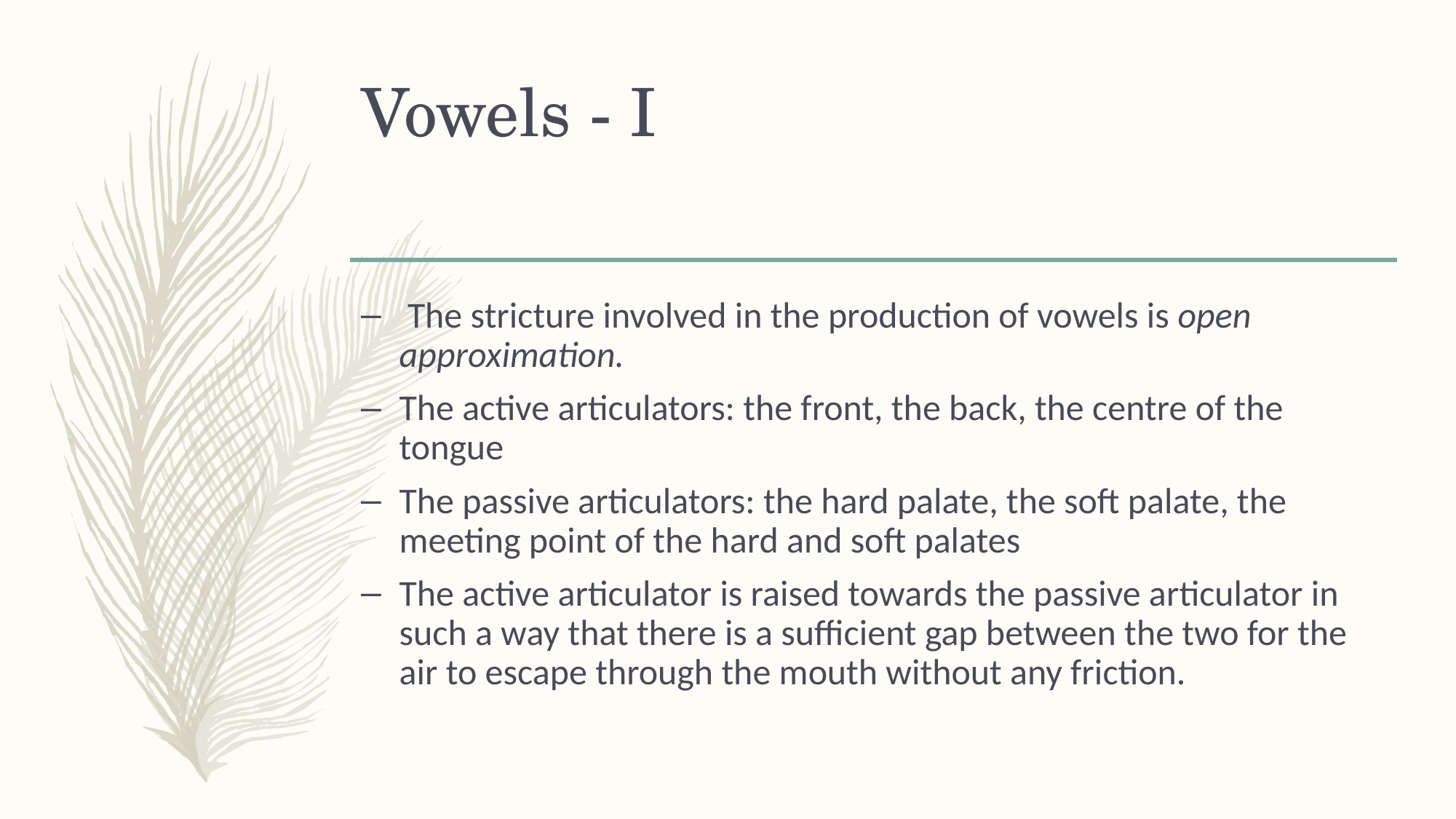

# Vowels - I
 The stricture involved in the production of vowels is open approximation.
The active articulators: the front, the back, the centre of the tongue
The passive articulators: the hard palate, the soft palate, the meeting point of the hard and soft palates
The active articulator is raised towards the passive articulator in such a way that there is a sufficient gap between the two for the air to escape through the mouth without any friction.